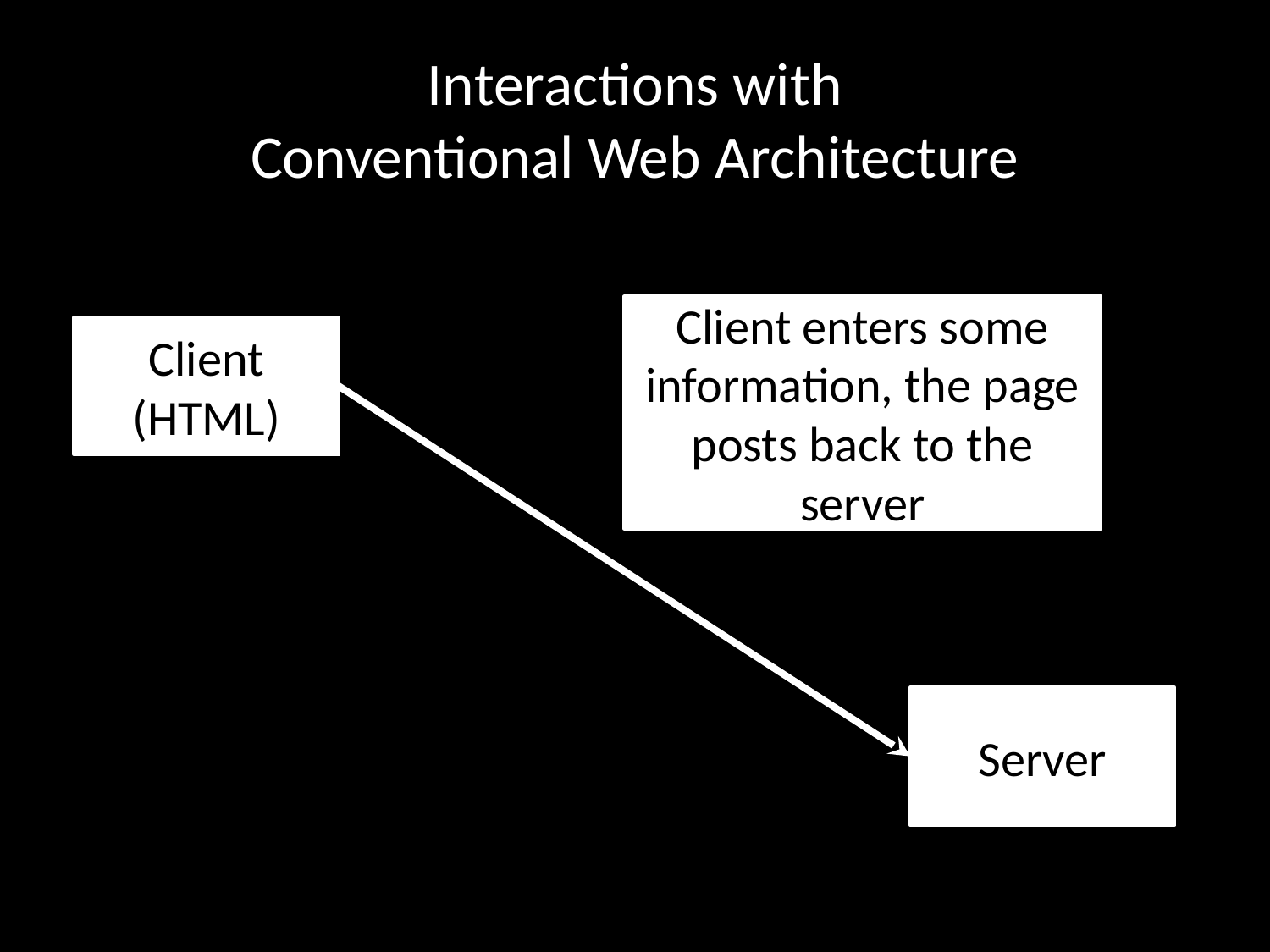

# Interactions with Conventional Web Architecture
Client enters some information, the page posts back to the server
Client
(HTML)
Server